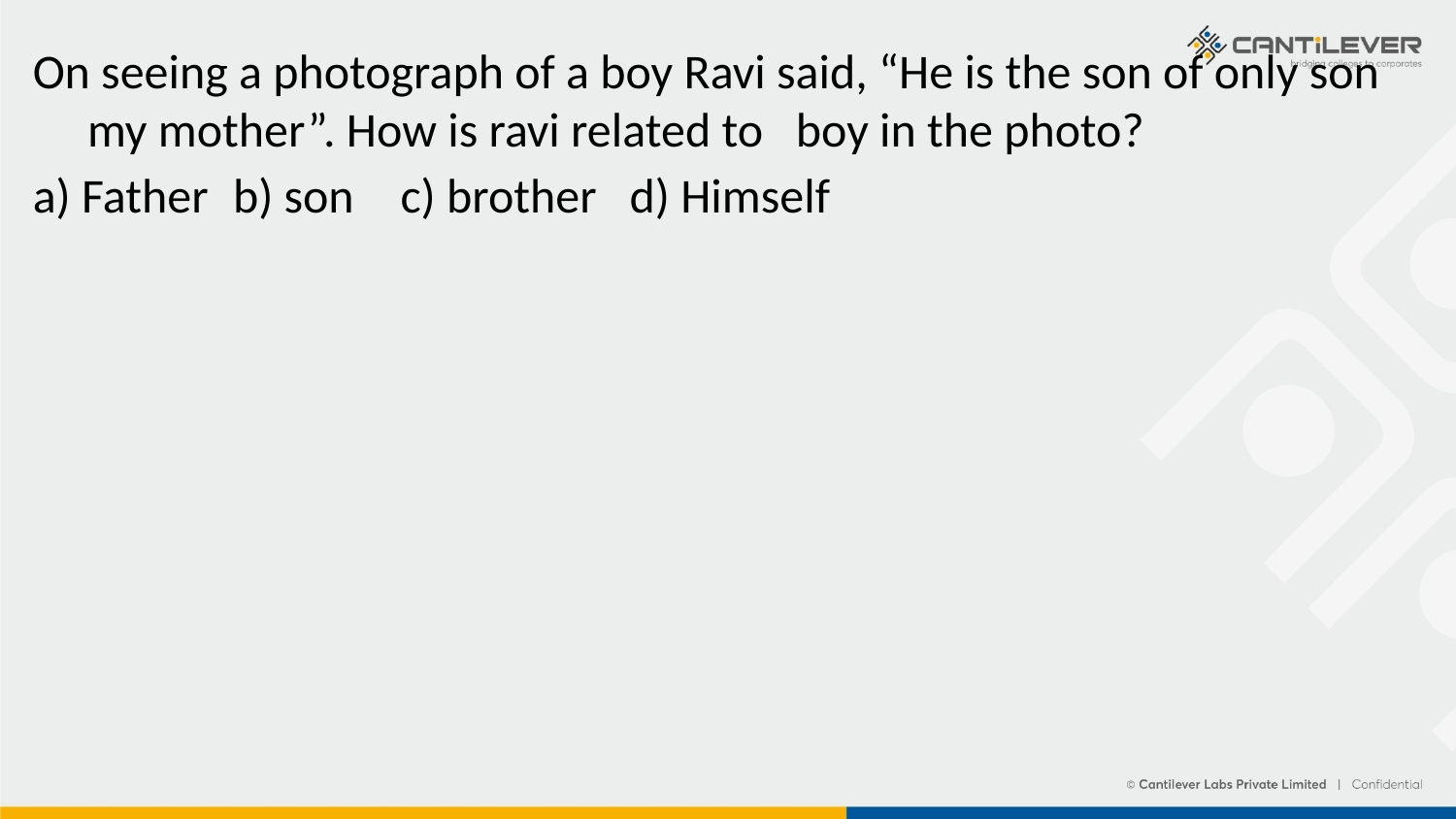

On seeing a photograph of a boy Ravi said, “He is the son of only son my mother”. How is ravi related to   boy in the photo?
a) Father 	b) son	  c) brother   d) Himself